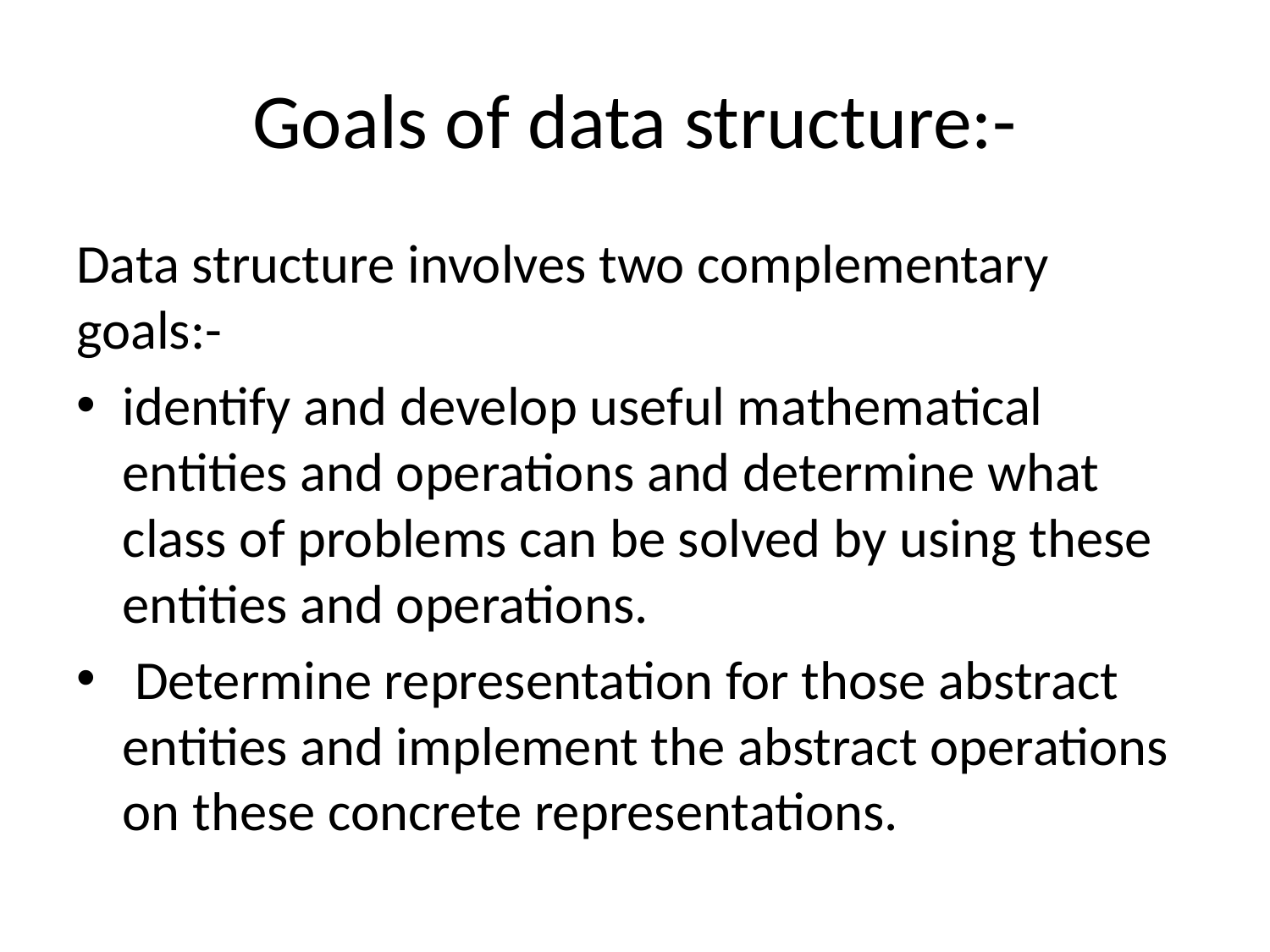

# Goals of data structure:-
Data structure involves two complementary goals:-
identify and develop useful mathematical entities and operations and determine what class of problems can be solved by using these entities and operations.
 Determine representation for those abstract entities and implement the abstract operations on these concrete representations.